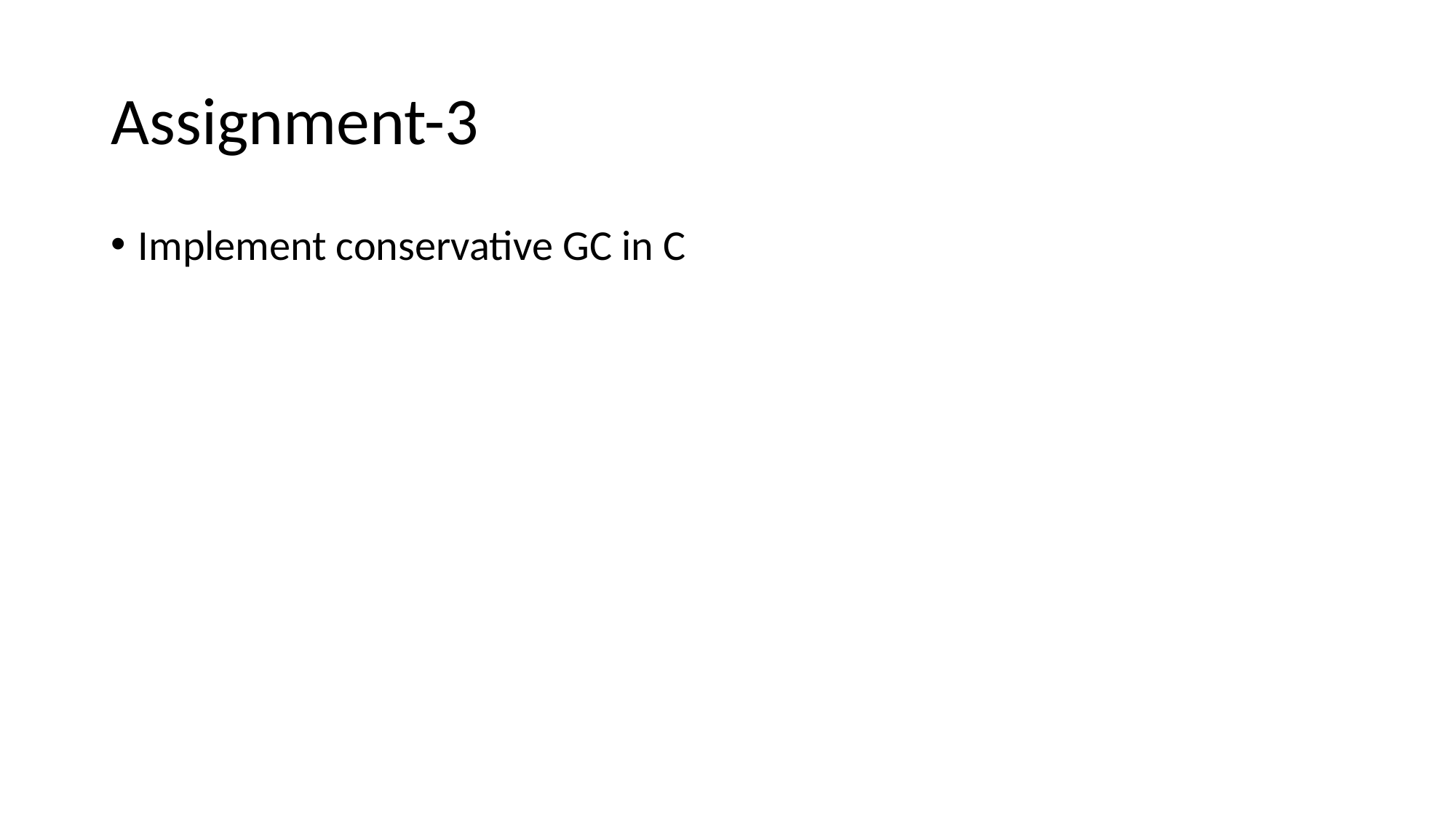

# Assignment-3
Implement conservative GC in C